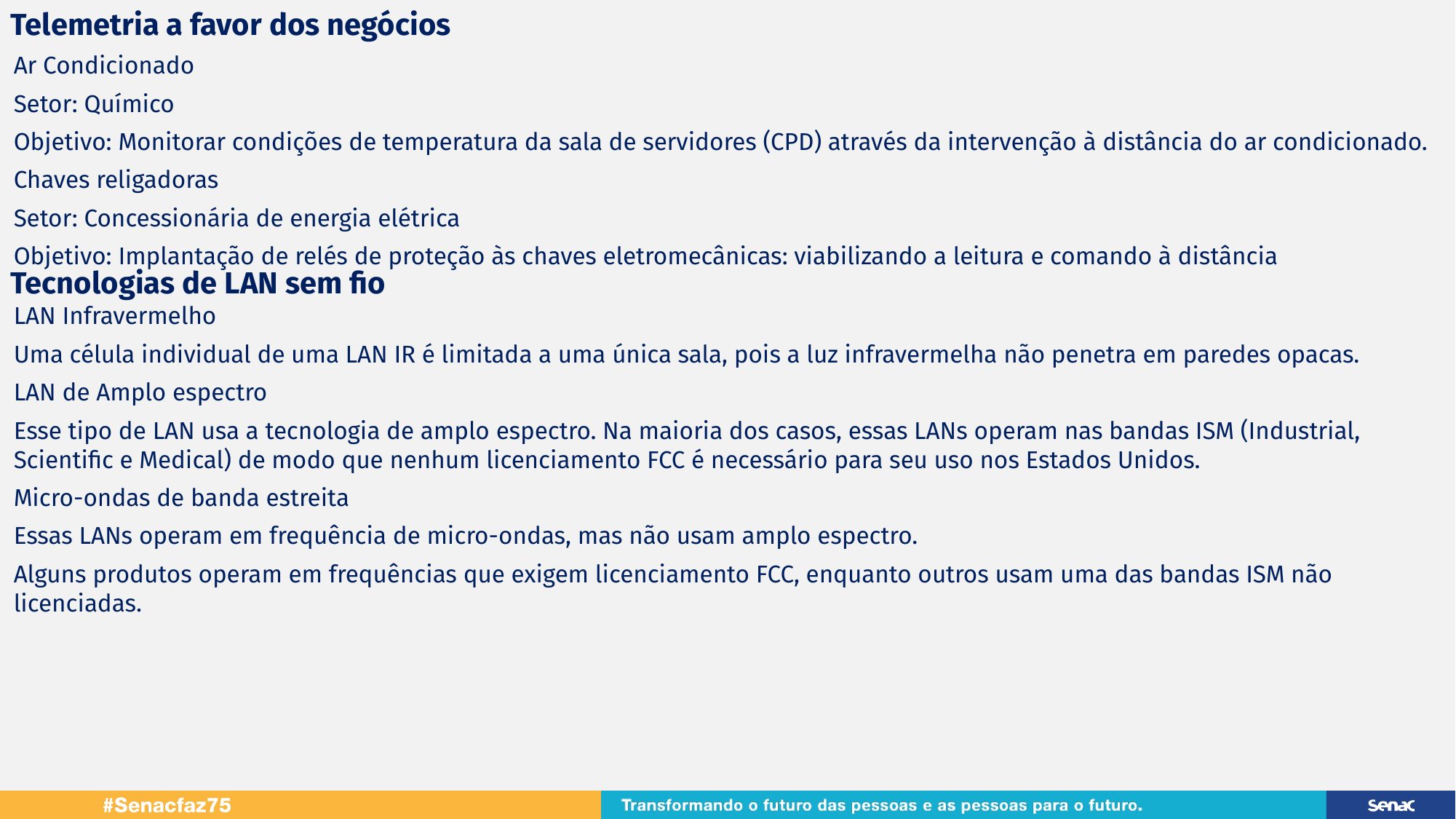

Telemetria a favor dos negócios
Ar Condicionado
Setor: Químico
Objetivo: Monitorar condições de temperatura da sala de servidores (CPD) através da intervenção à distância do ar condicionado.
Chaves religadoras
Setor: Concessionária de energia elétrica
Objetivo: Implantação de relés de proteção às chaves eletromecânicas: viabilizando a leitura e comando à distância

Tecnologias de LAN sem fio
LAN Infravermelho
Uma célula individual de uma LAN IR é limitada a uma única sala, pois a luz infravermelha não penetra em paredes opacas.
LAN de Amplo espectro
Esse tipo de LAN usa a tecnologia de amplo espectro. Na maioria dos casos, essas LANs operam nas bandas ISM (Industrial, Scientific e Medical) de modo que nenhum licenciamento FCC é necessário para seu uso nos Estados Unidos.
Micro-ondas de banda estreita
Essas LANs operam em frequência de micro-ondas, mas não usam amplo espectro.
Alguns produtos operam em frequências que exigem licenciamento FCC, enquanto outros usam uma das bandas ISM não licenciadas.